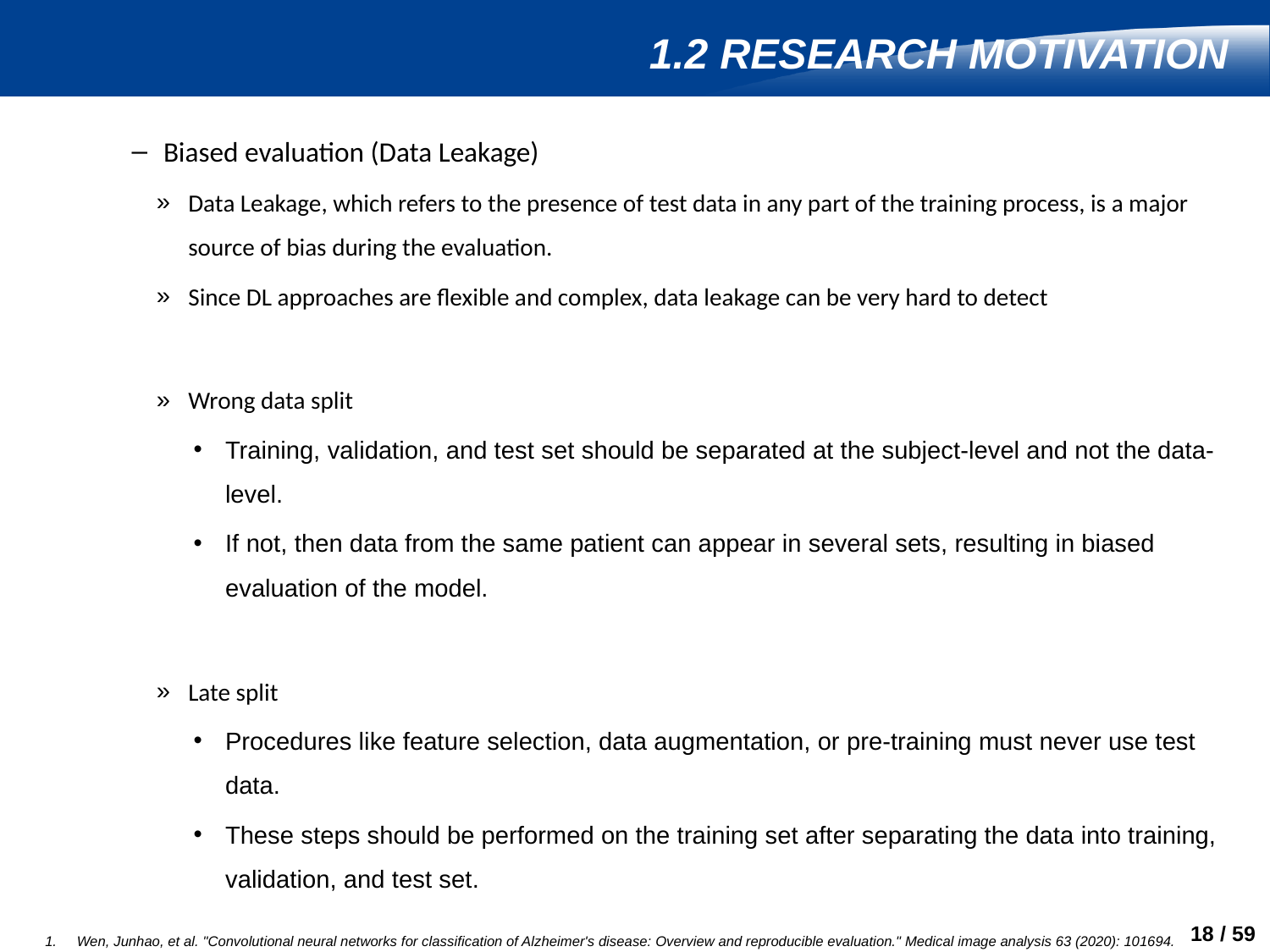

# 1.2 Research Motivation
Biased evaluation (Data Leakage)
Data Leakage, which refers to the presence of test data in any part of the training process, is a major source of bias during the evaluation.
Since DL approaches are flexible and complex, data leakage can be very hard to detect

Wrong data split
Training, validation, and test set should be separated at the subject-level and not the data-level.
If not, then data from the same patient can appear in several sets, resulting in biased evaluation of the model.

Late split
Procedures like feature selection, data augmentation, or pre-training must never use test data.
These steps should be performed on the training set after separating the data into training, validation, and test set.

Wen, Junhao, et al. "Convolutional neural networks for classification of Alzheimer's disease: Overview and reproducible evaluation." Medical image analysis 63 (2020): 101694.